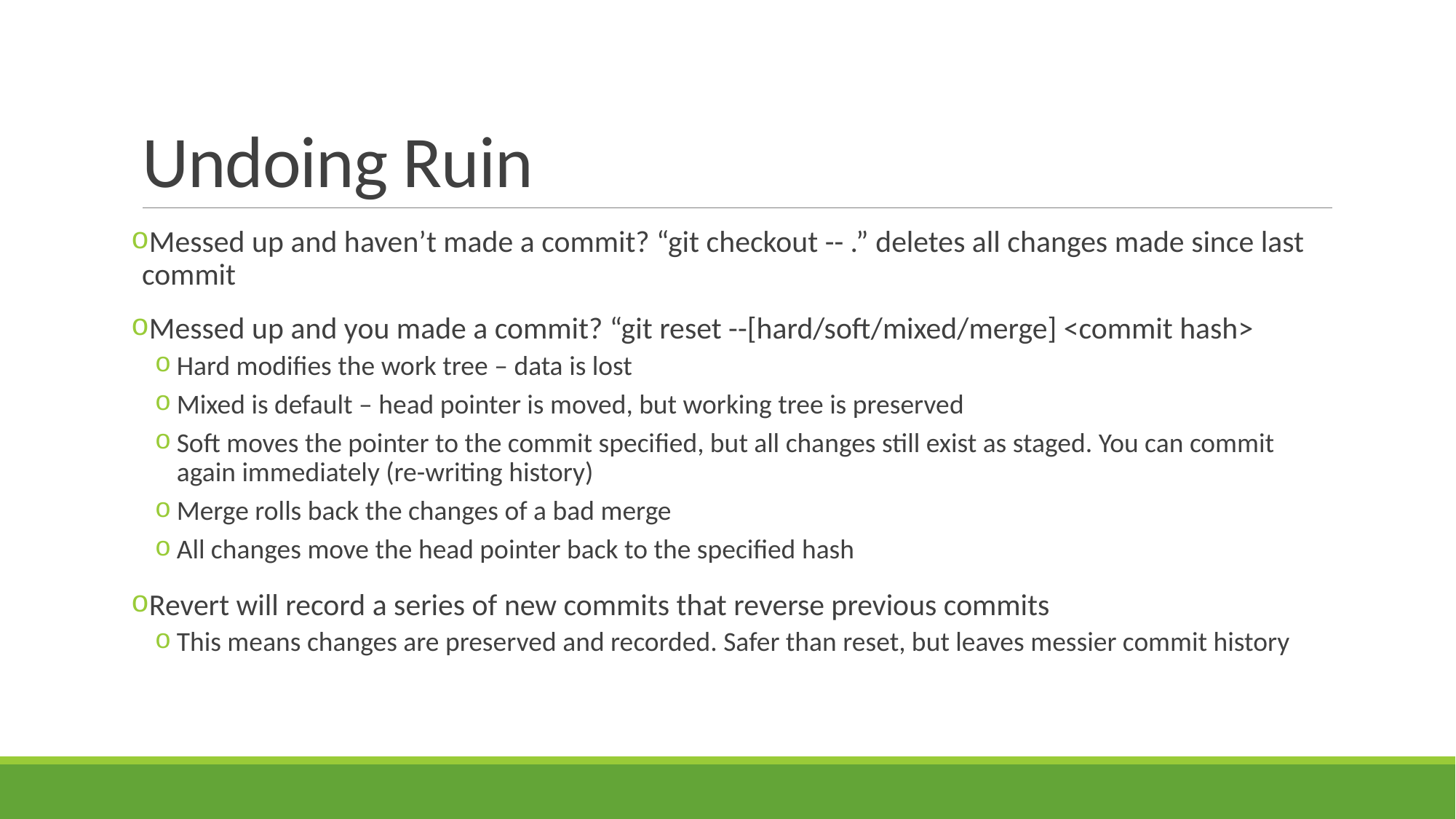

# Undoing Ruin
Messed up and haven’t made a commit? “git checkout -- .” deletes all changes made since last commit
Messed up and you made a commit? “git reset --[hard/soft/mixed/merge] <commit hash>
Hard modifies the work tree – data is lost
Mixed is default – head pointer is moved, but working tree is preserved
Soft moves the pointer to the commit specified, but all changes still exist as staged. You can commit again immediately (re-writing history)
Merge rolls back the changes of a bad merge
All changes move the head pointer back to the specified hash
Revert will record a series of new commits that reverse previous commits
This means changes are preserved and recorded. Safer than reset, but leaves messier commit history